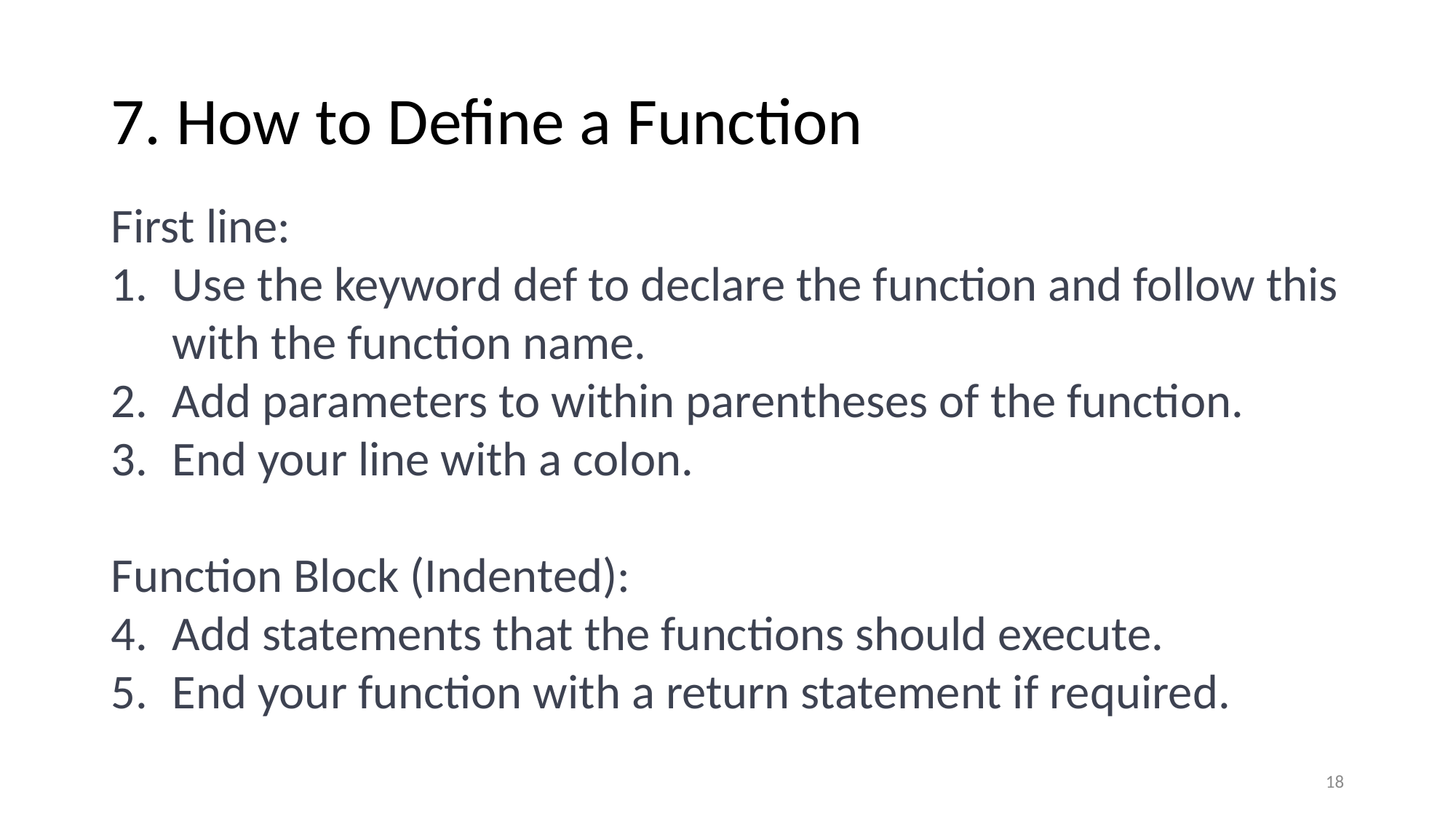

# 7. How to Define a Function
First line:
Use the keyword def to declare the function and follow this with the function name.
Add parameters to within parentheses of the function.
End your line with a colon.

Function Block (Indented):
Add statements that the functions should execute.
End your function with a return statement if required.

18